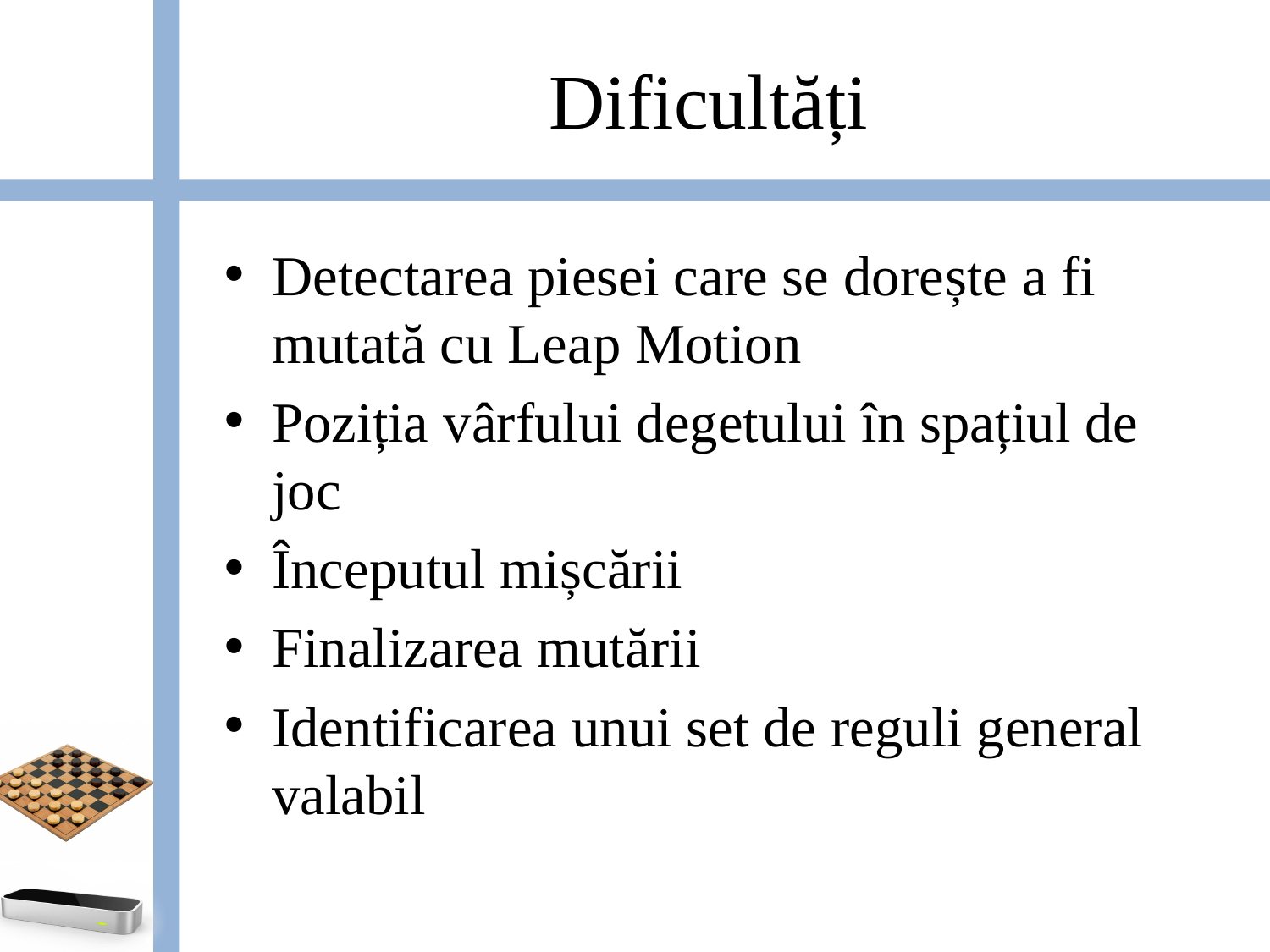

# Dificultăți
Detectarea piesei care se dorește a fi mutată cu Leap Motion
Poziția vârfului degetului în spațiul de joc
Începutul mișcării
Finalizarea mutării
Identificarea unui set de reguli general valabil